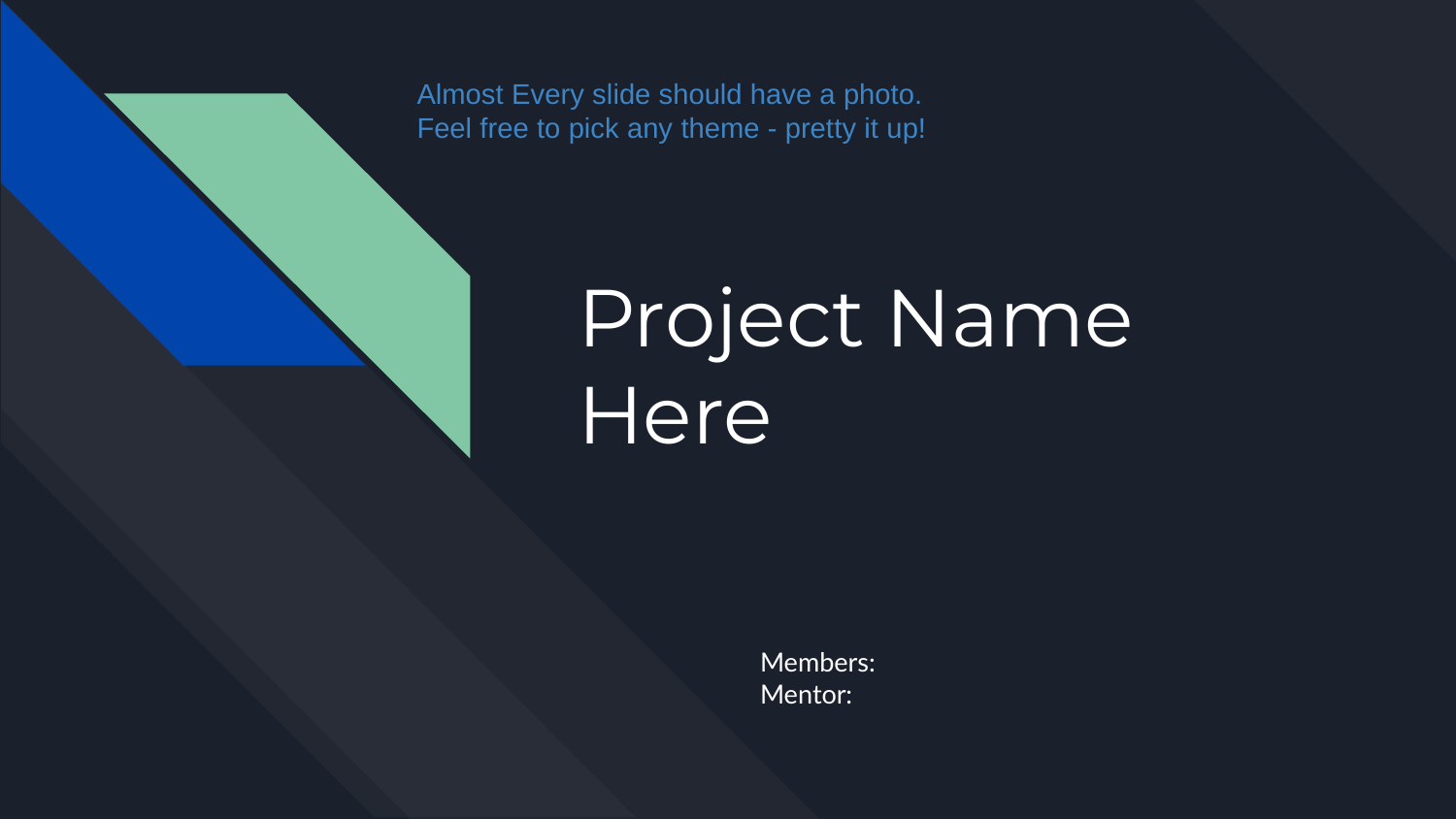

Almost Every slide should have a photo.
Feel free to pick any theme - pretty it up!
# Project Name Here
Members:
Mentor: